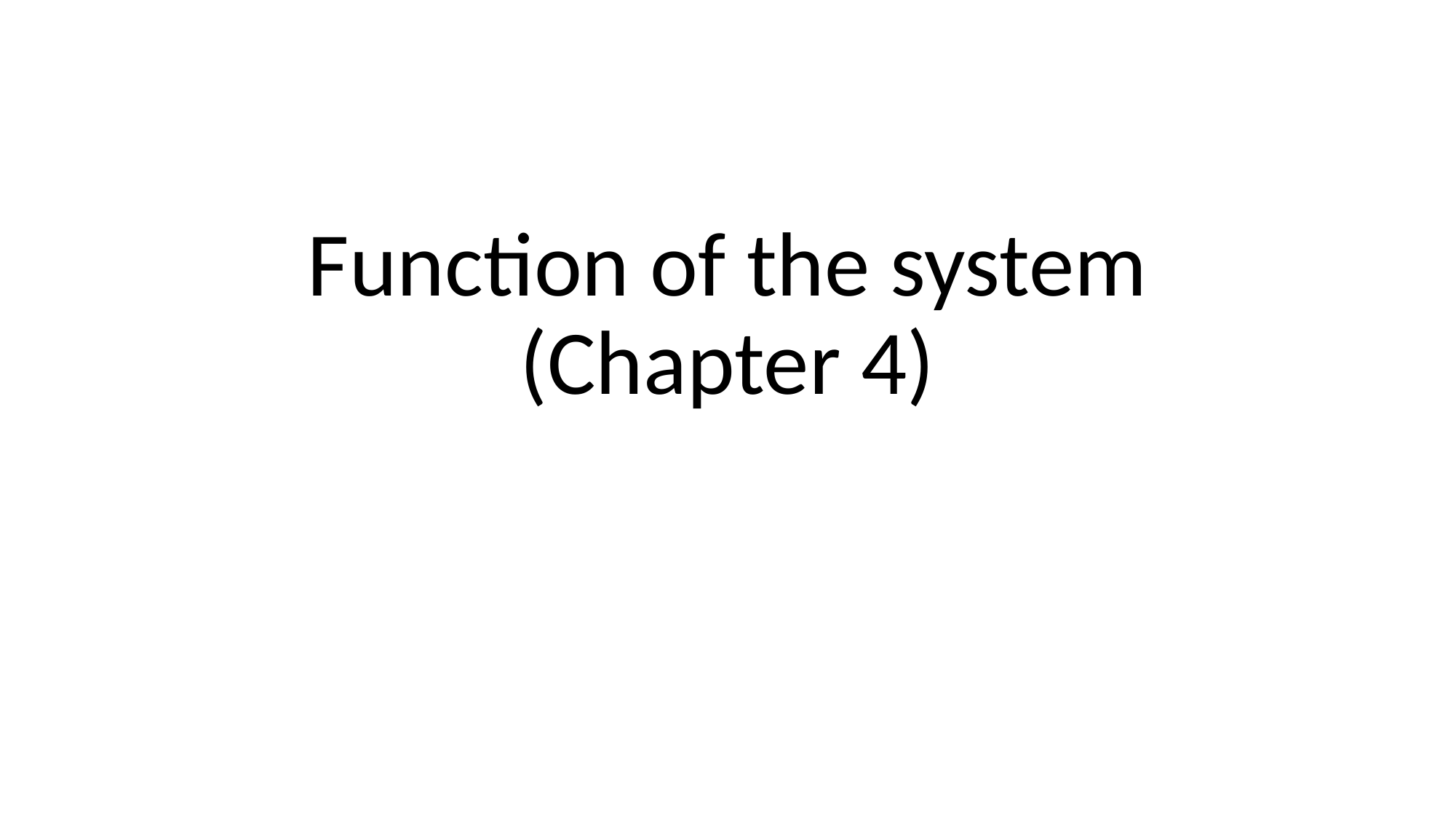

# Function of the system (Chapter 4)